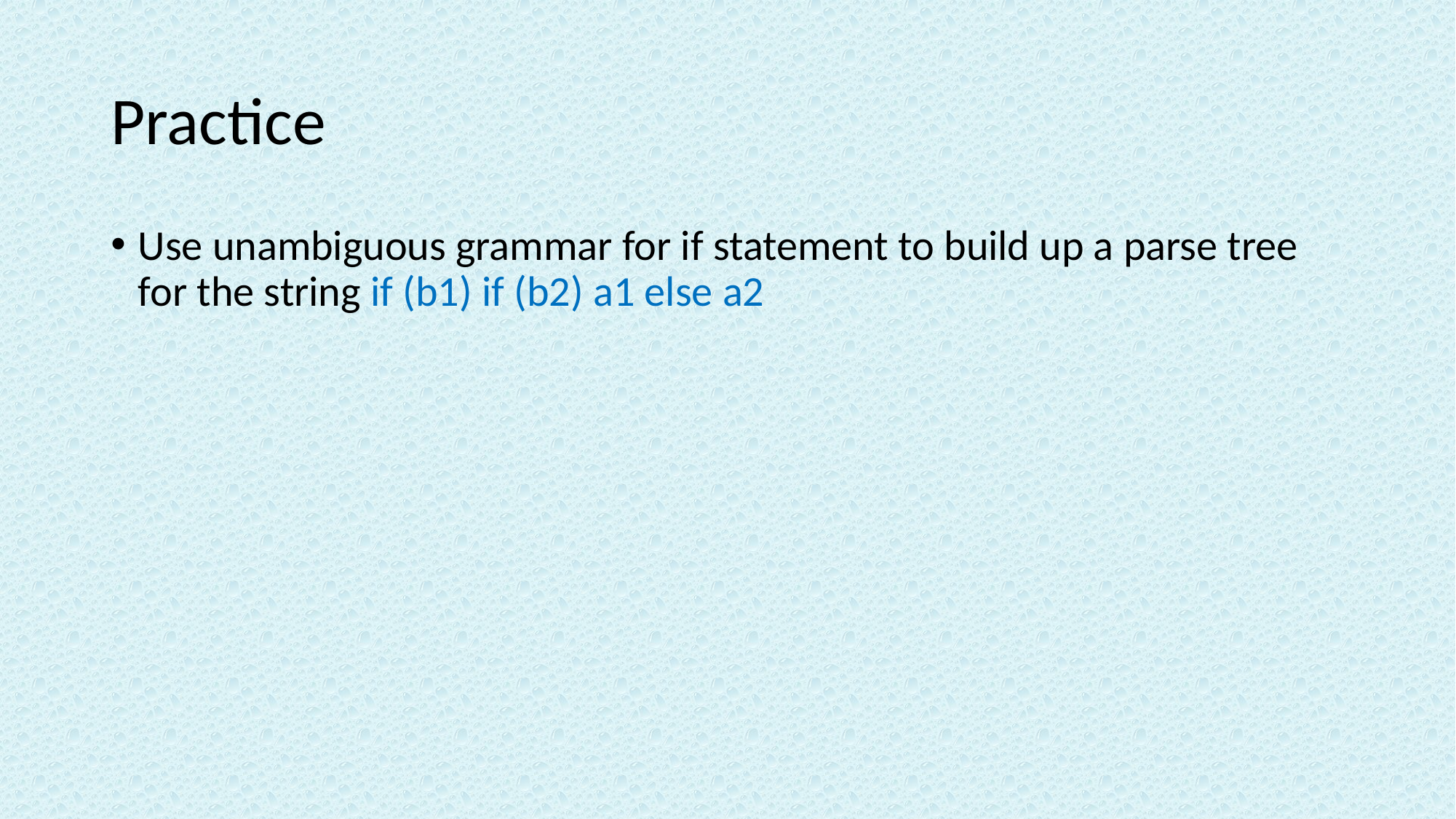

# Practice
Use unambiguous grammar for if statement to build up a parse tree for the string if (b1) if (b2) a1 else a2